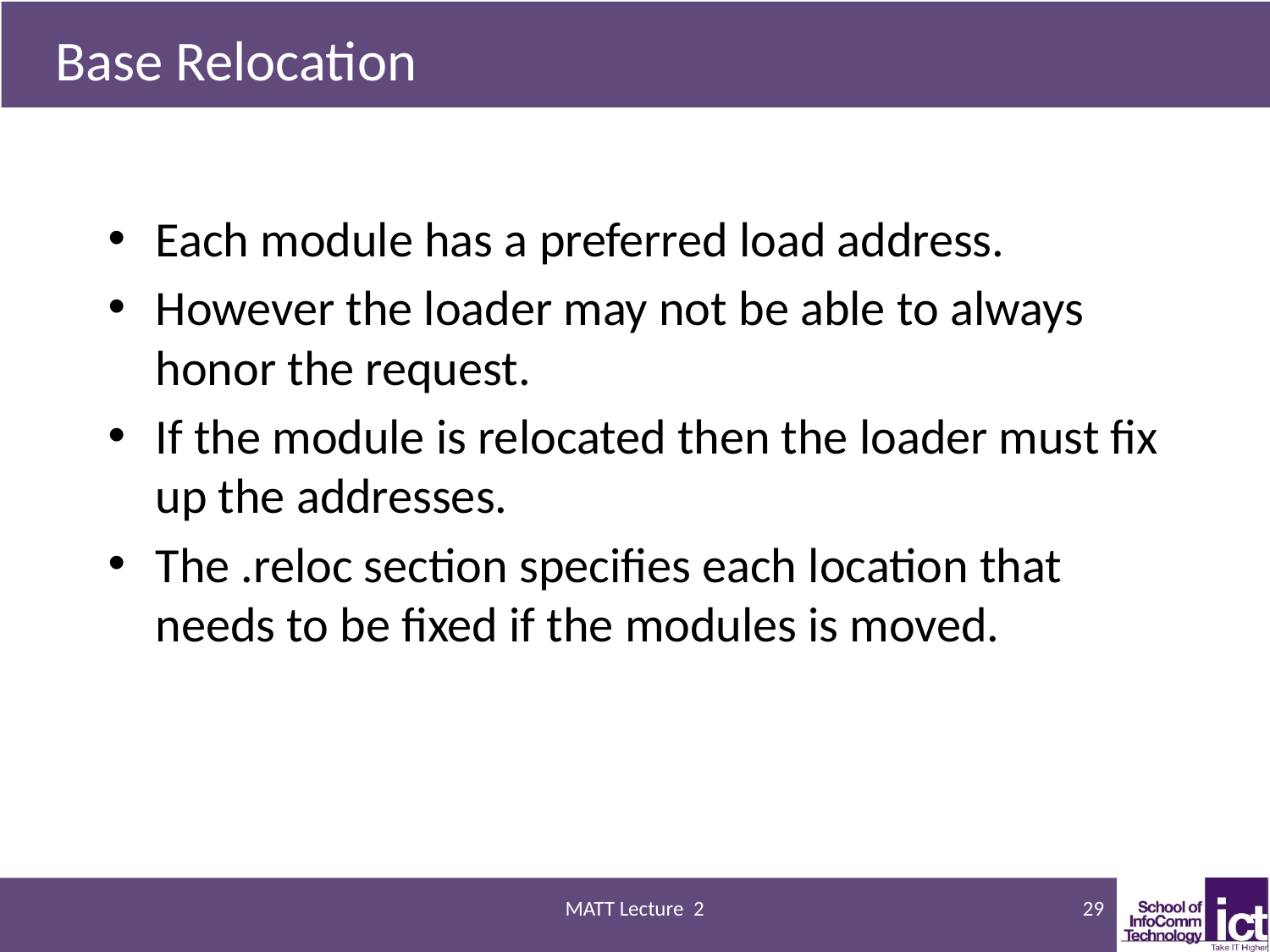

# Base Relocation
Each module has a preferred load address.
However the loader may not be able to always honor the request.
If the module is relocated then the loader must fix up the addresses.
The .reloc section specifies each location that needs to be fixed if the modules is moved.

MATT Lecture  2
29